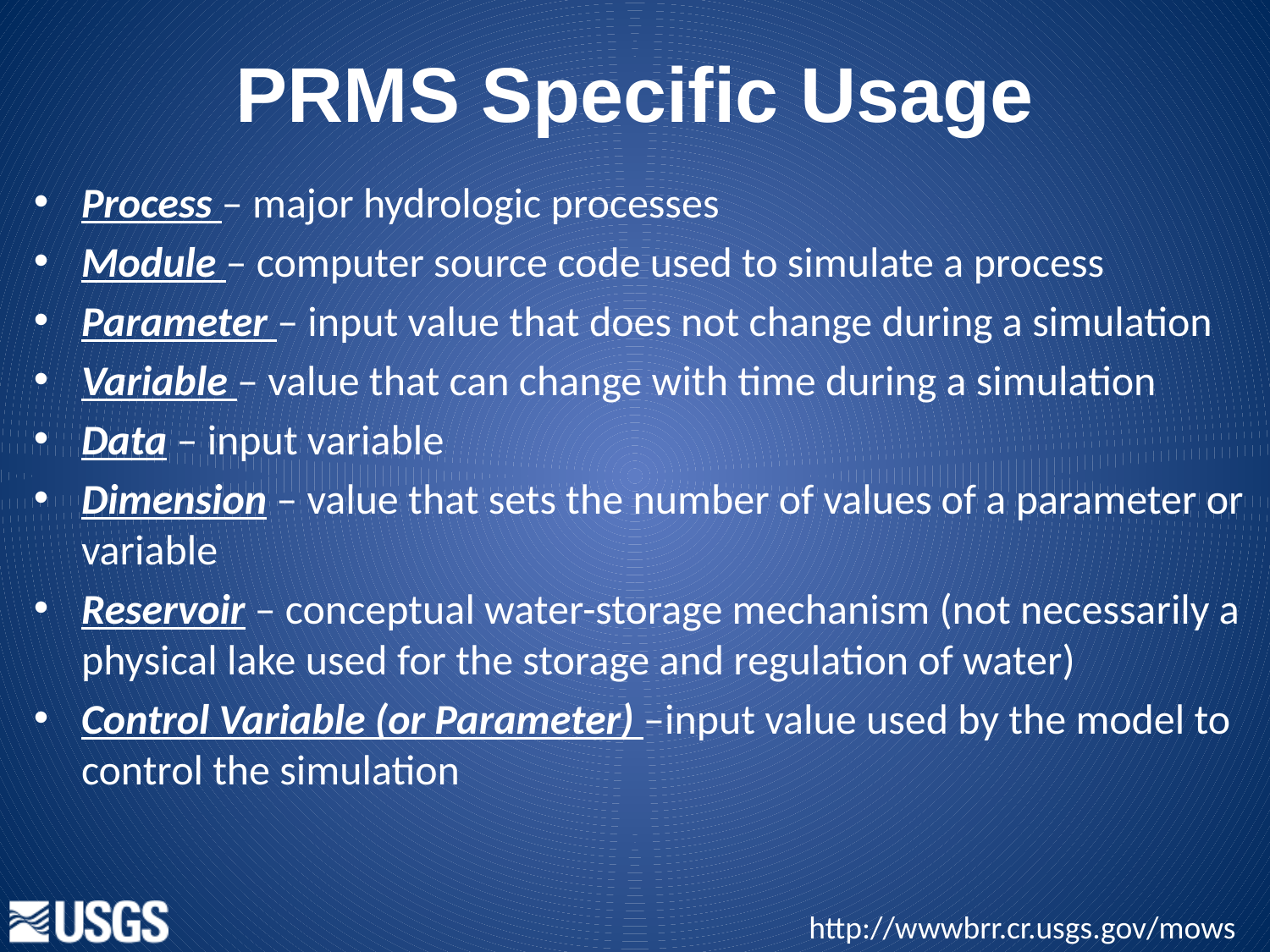

# PRMS Specific Usage
Process – major hydrologic processes
Module – computer source code used to simulate a process
Parameter – input value that does not change during a simulation
Variable – value that can change with time during a simulation
Data – input variable
Dimension – value that sets the number of values of a parameter or variable
Reservoir – conceptual water-storage mechanism (not necessarily a physical lake used for the storage and regulation of water)
Control Variable (or Parameter) –input value used by the model to control the simulation